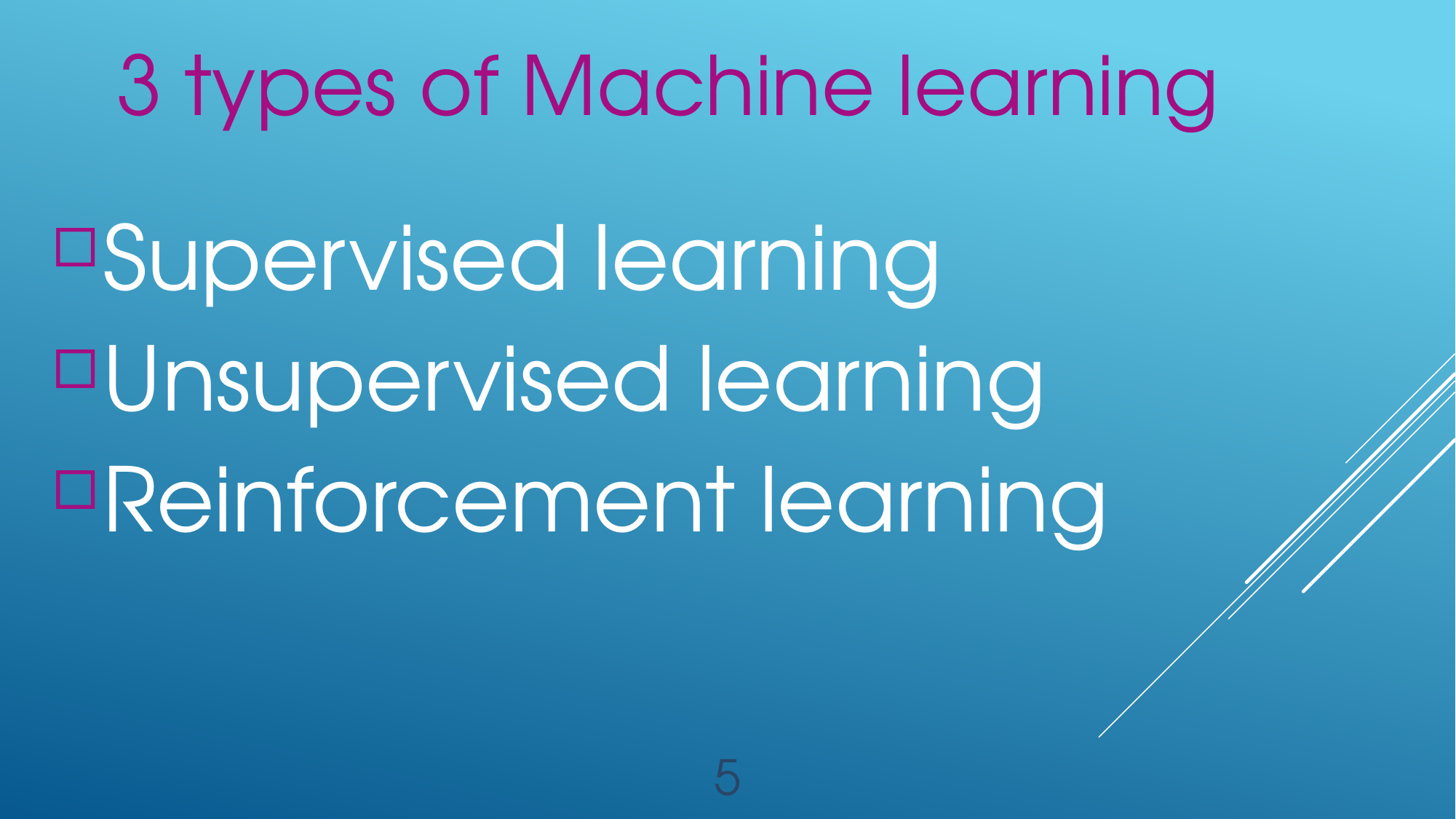

3 types of Machine learning
Supervised learning
Unsupervised learning
Reinforcement learning
5